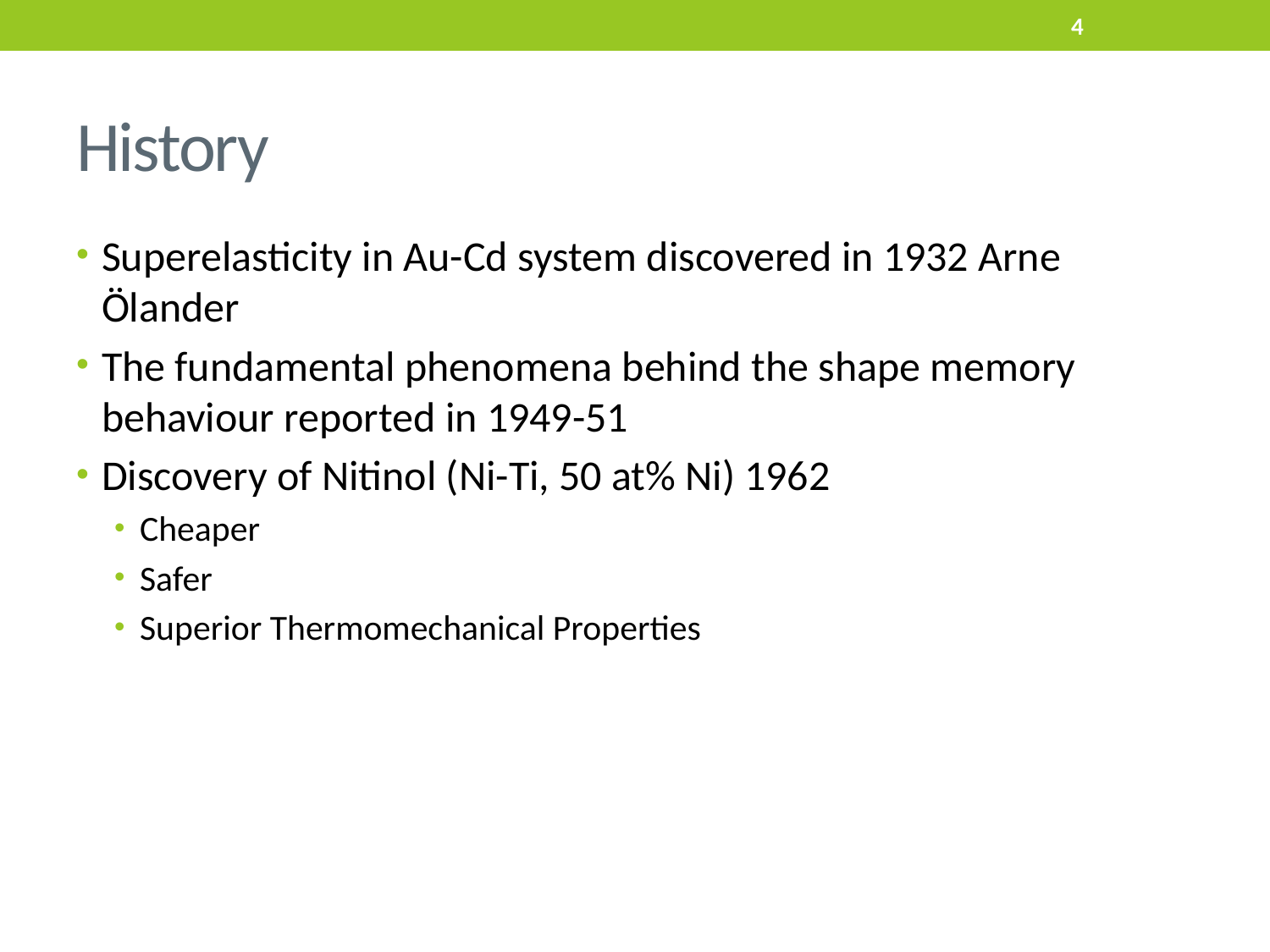

4
# History
Superelasticity in Au-Cd system discovered in 1932 Arne Ölander
The fundamental phenomena behind the shape memory behaviour reported in 1949-51
Discovery of Nitinol (Ni-Ti, 50 at% Ni) 1962
Cheaper
Safer
Superior Thermomechanical Properties